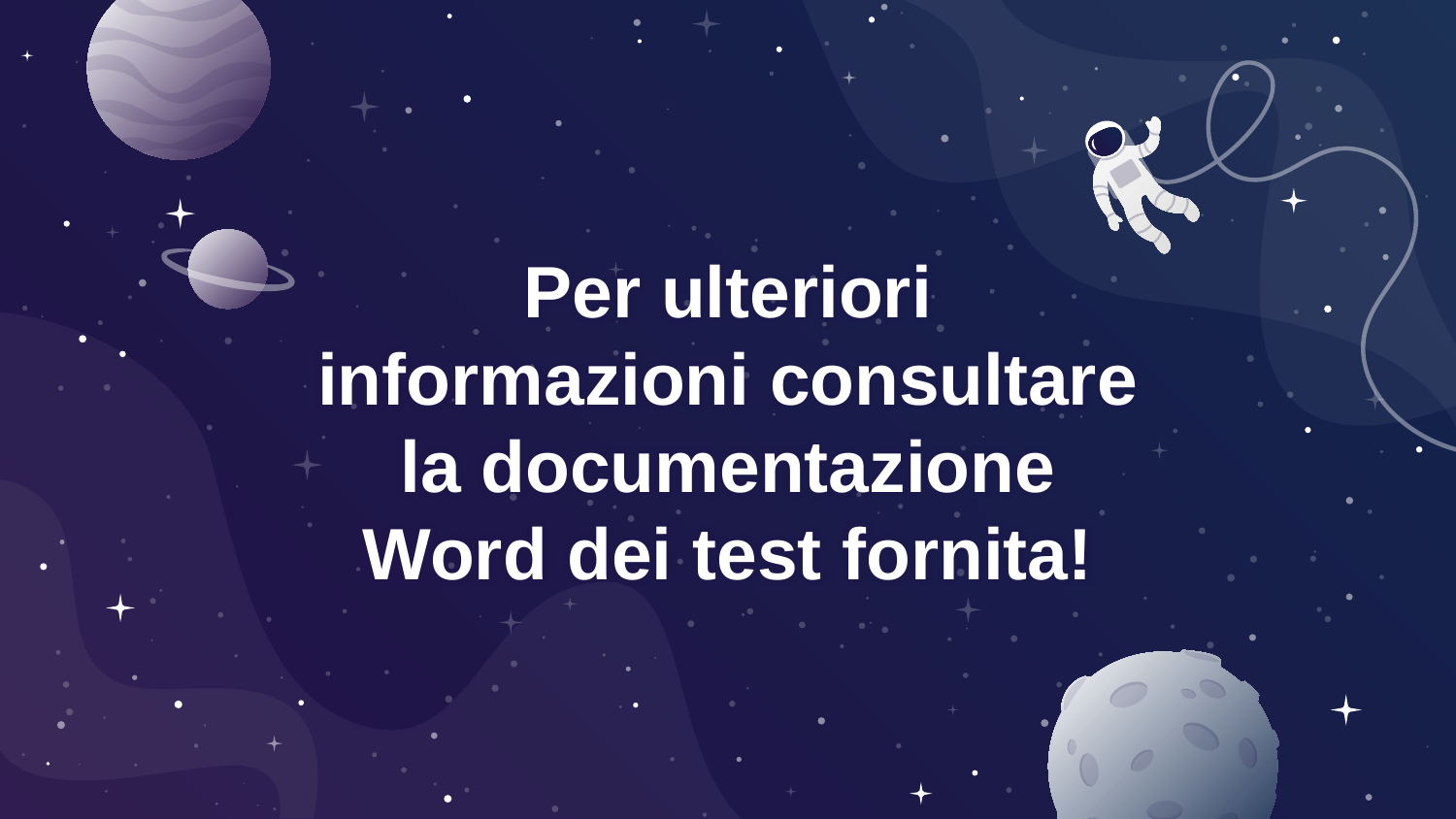

# Per ulteriori informazioni consultare la documentazione Word dei test fornita!